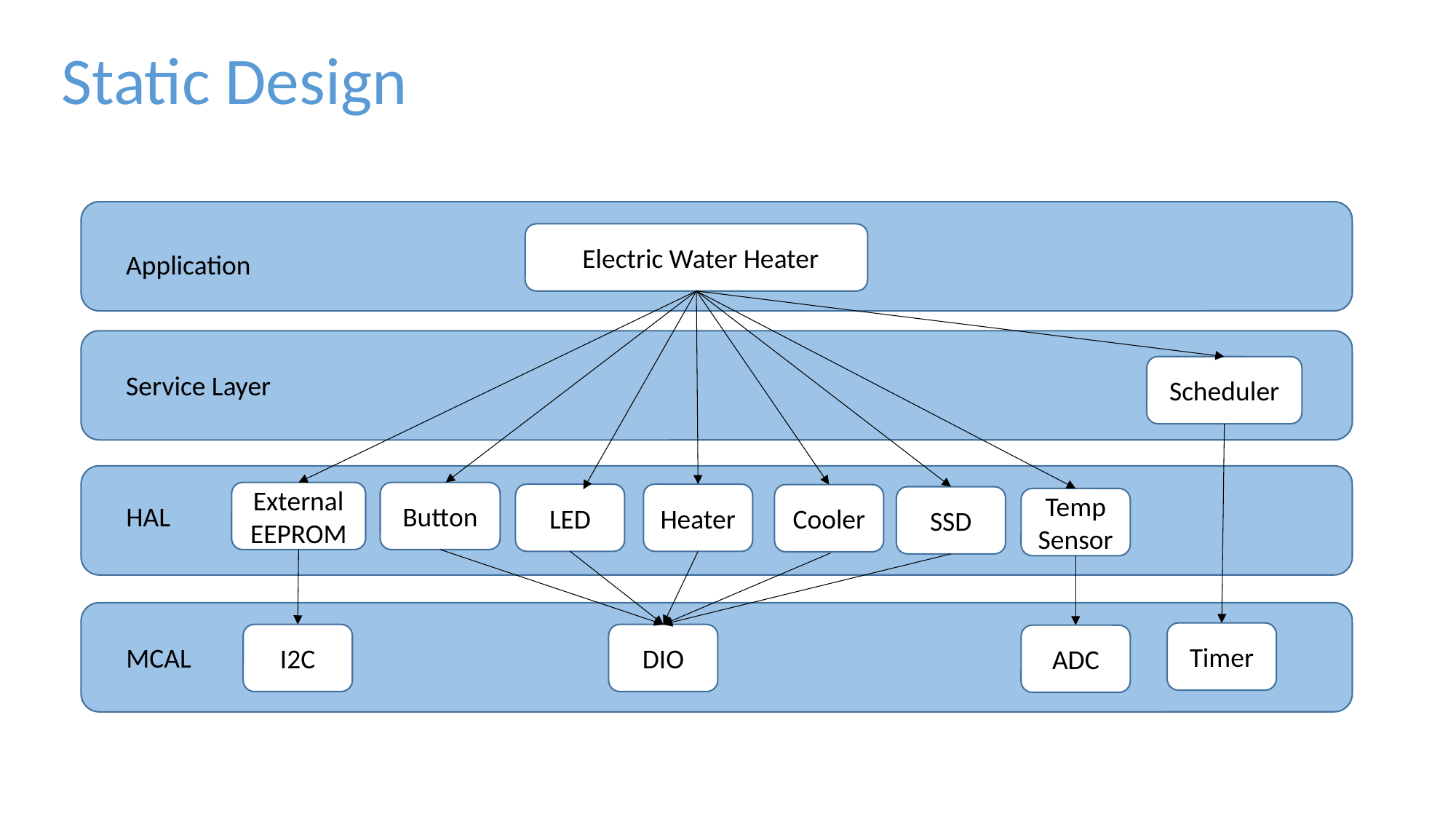

Static Design
a
fElectric Water Heater
Application

Scheduler
Service Layer

External EEPROM
Button
LED
Heater
Cooler
SSD
Temp Sensor
HAL

Timer
I2C
DIO
ADC
MCAL